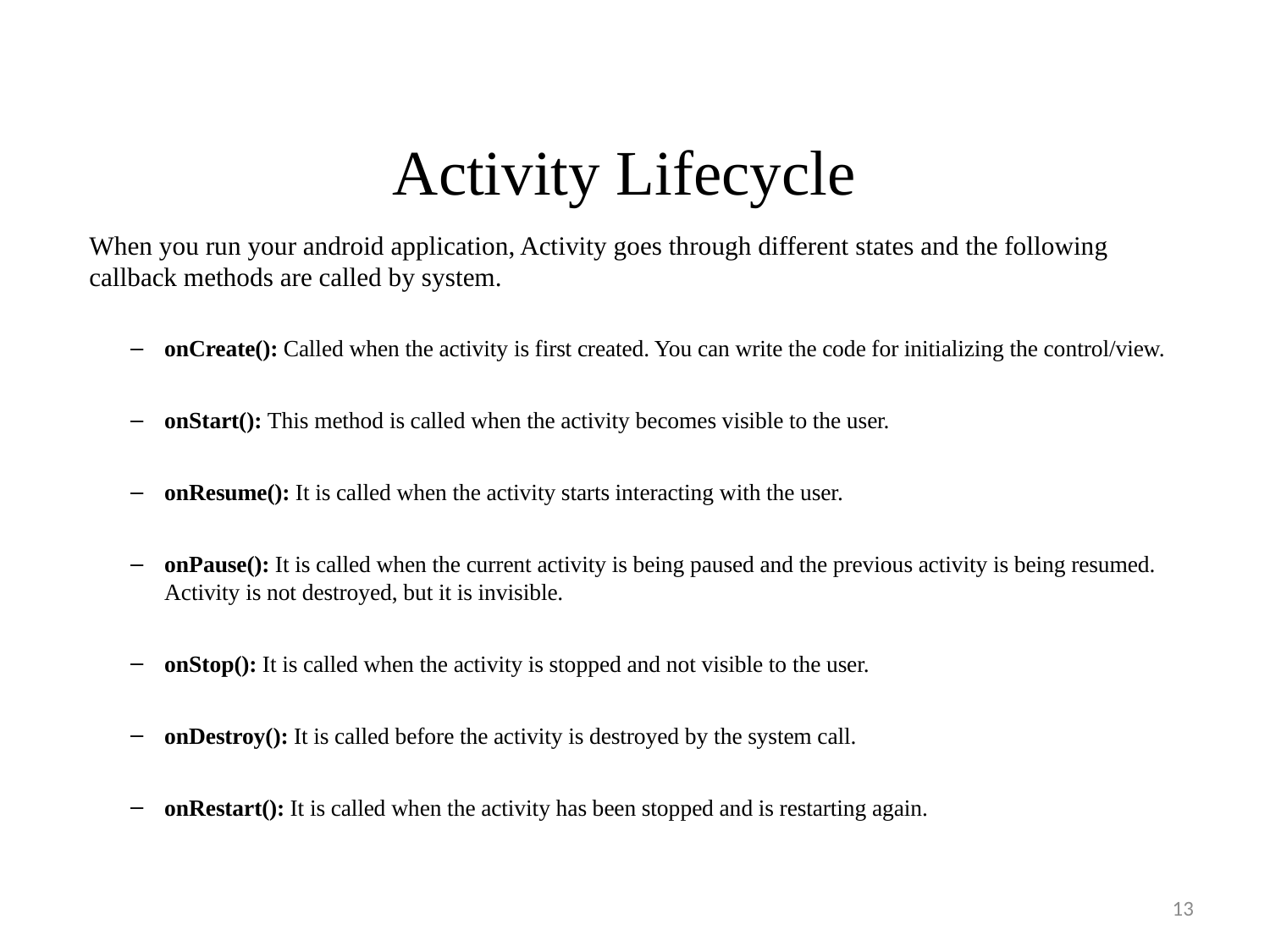

# Activity Lifecycle
When you run your android application, Activity goes through different states and the following callback methods are called by system.

onCreate(): Called when the activity is first created. You can write the code for initializing the control/view.

onStart(): This method is called when the activity becomes visible to the user.

onResume(): It is called when the activity starts interacting with the user.

onPause(): It is called when the current activity is being paused and the previous activity is being resumed. Activity is not destroyed, but it is invisible.

onStop(): It is called when the activity is stopped and not visible to the user.

onDestroy(): It is called before the activity is destroyed by the system call.

onRestart(): It is called when the activity has been stopped and is restarting again.

13